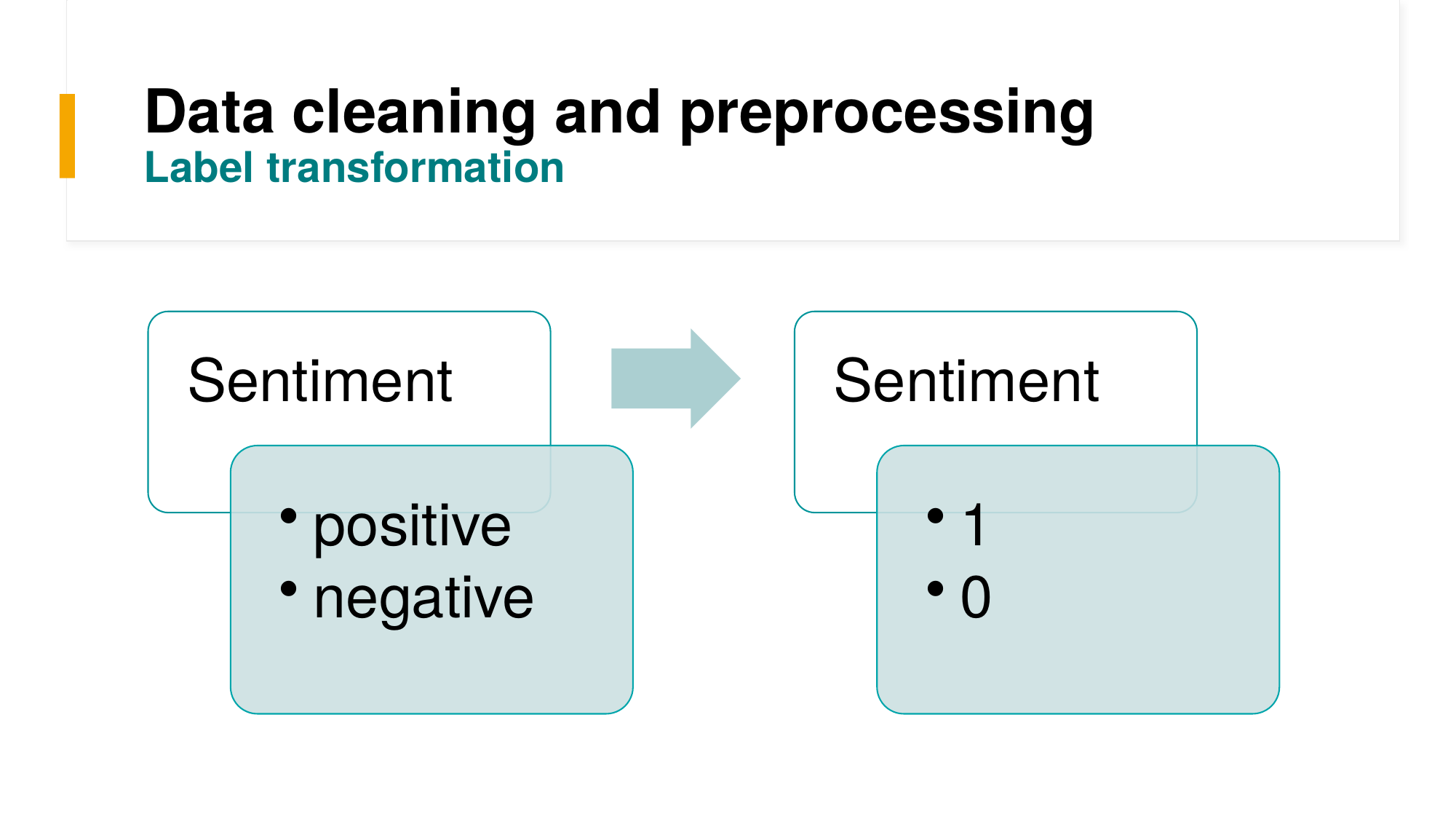

# Data cleaning and preprocessing Label transformation
Sentiment
positive
negative

Sentiment
1
0